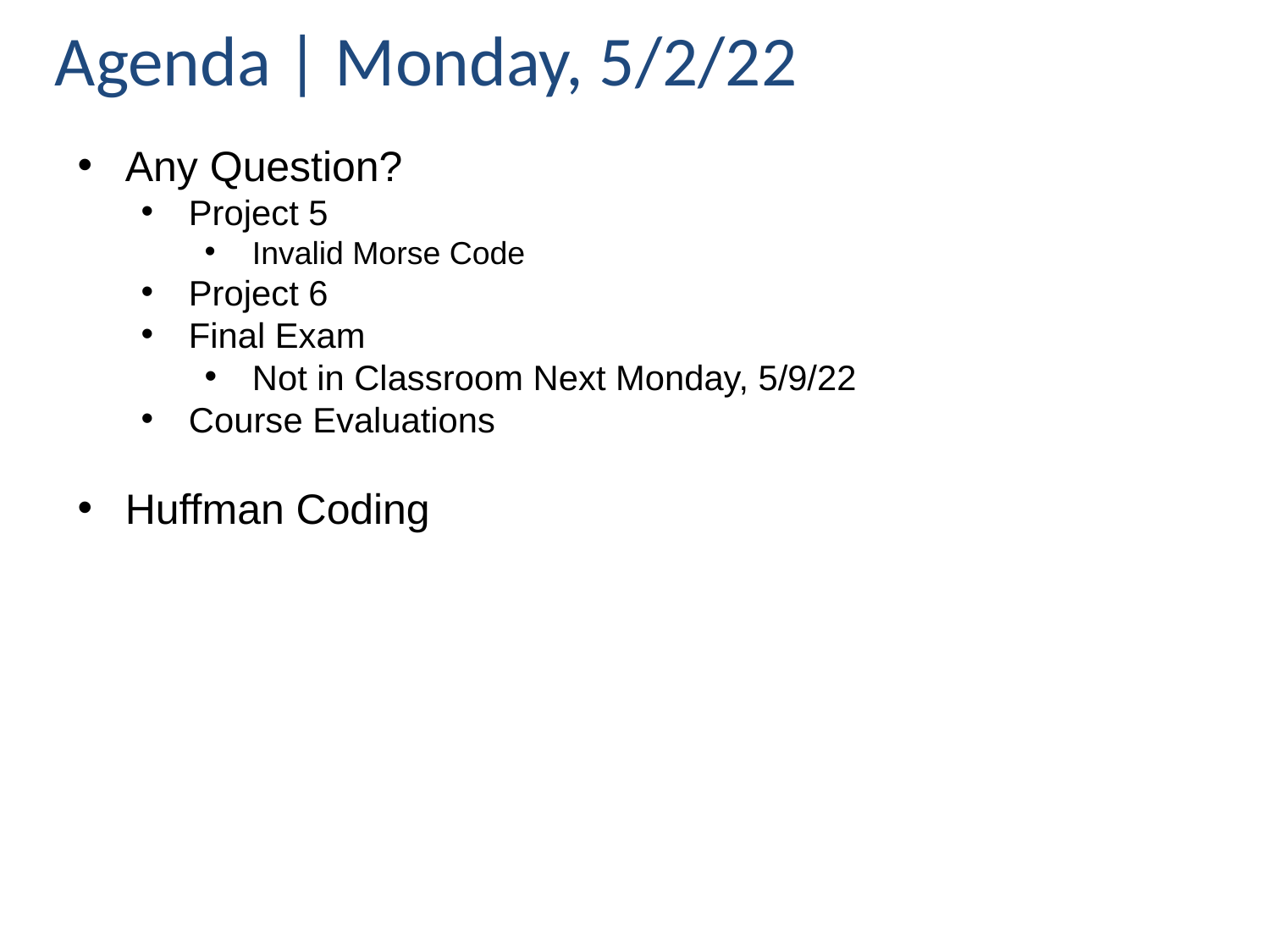

Agenda | Monday, 5/2/22
Any Question?
Project 5
Invalid Morse Code
Project 6
Final Exam
Not in Classroom Next Monday, 5/9/22
Course Evaluations

Huffman Coding